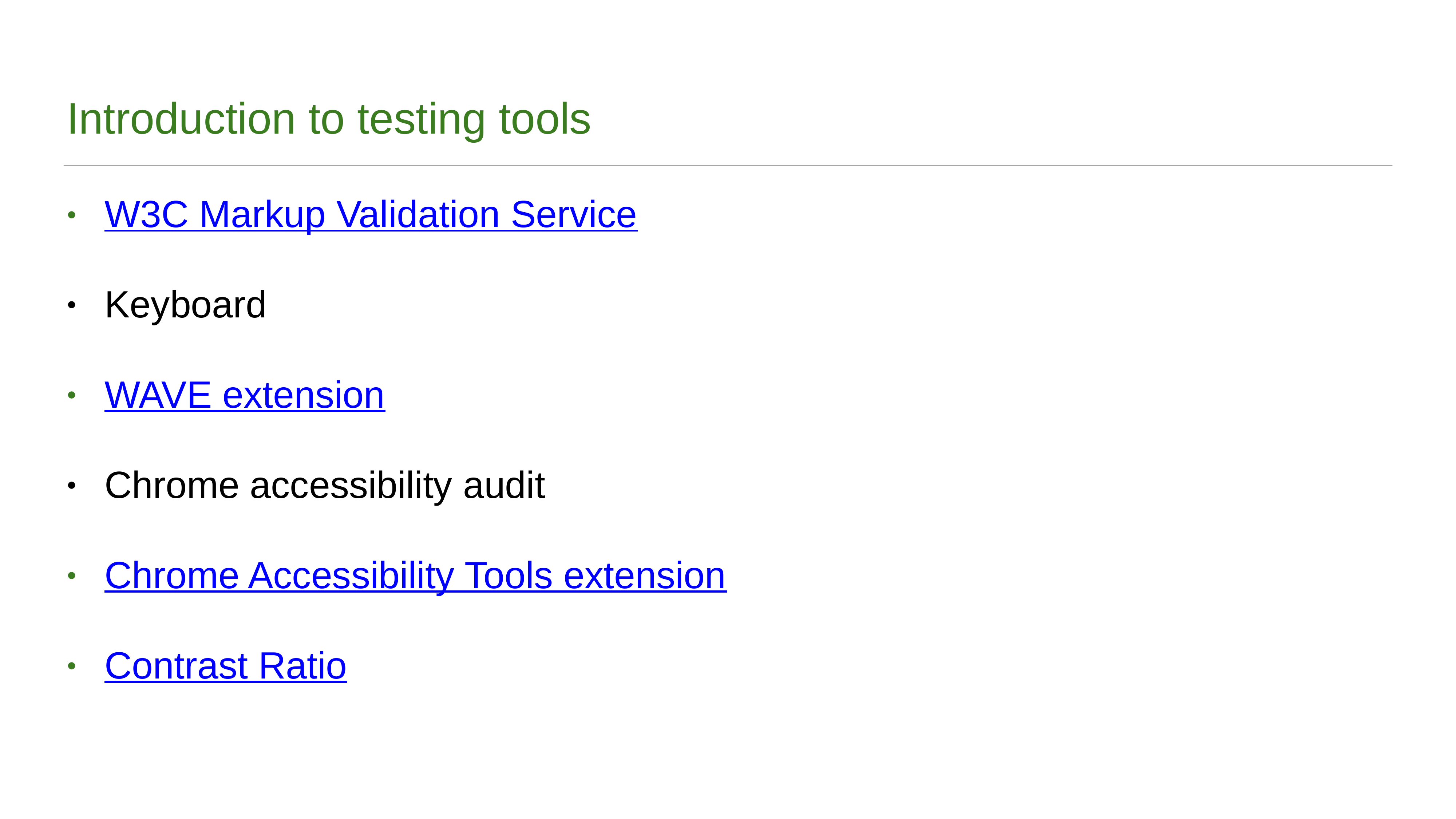

# Introduction to testing tools
W3C Markup Validation Service
Keyboard
WAVE extension
Chrome accessibility audit
Chrome Accessibility Tools extension
Contrast Ratio